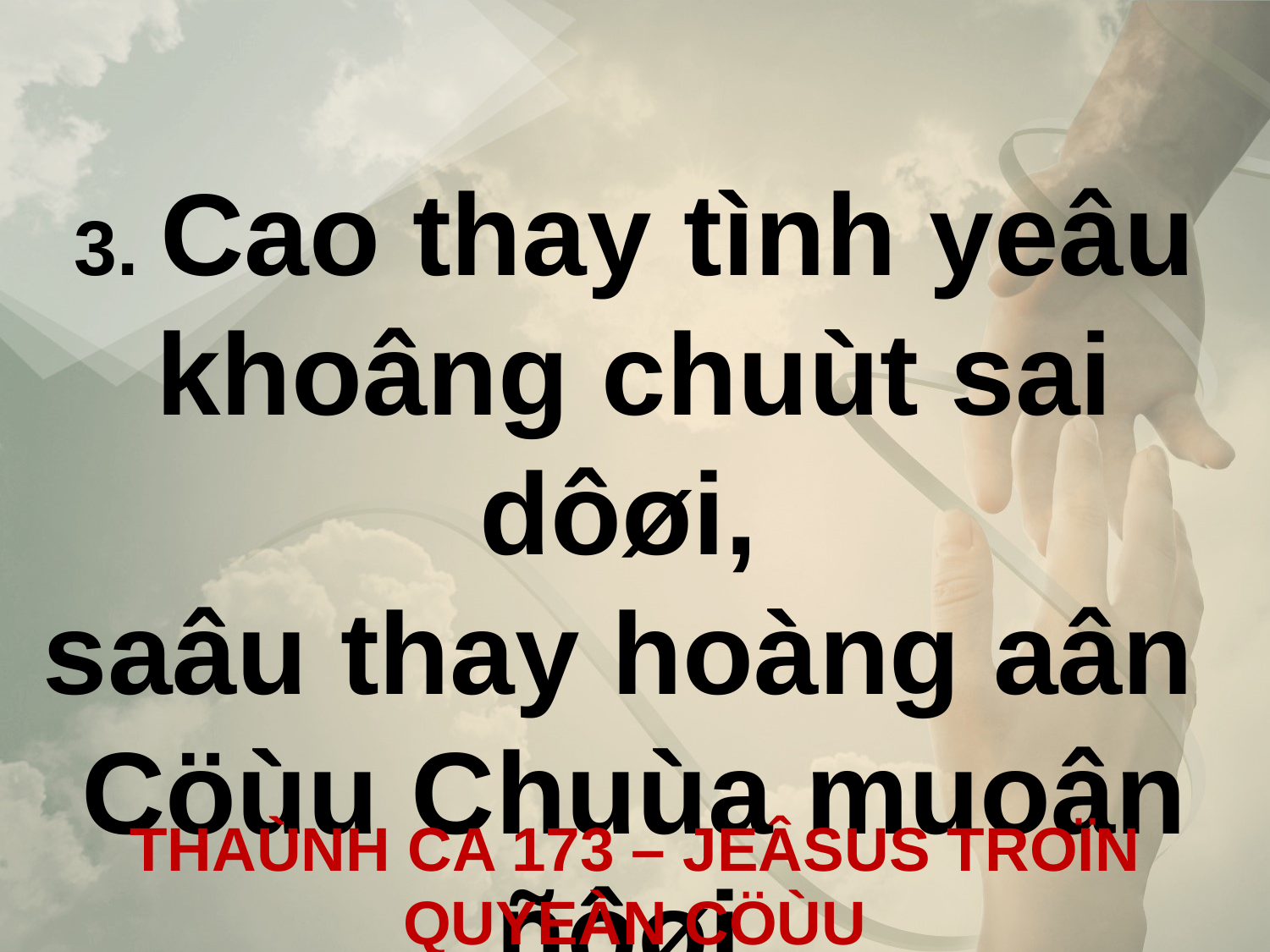

3. Cao thay tình yeâu khoâng chuùt sai dôøi,
saâu thay hoàng aân
Cöùu Chuùa muoân ñôøi.
THAÙNH CA 173 – JEÂSUS TROÏN QUYEÀN CÖÙU